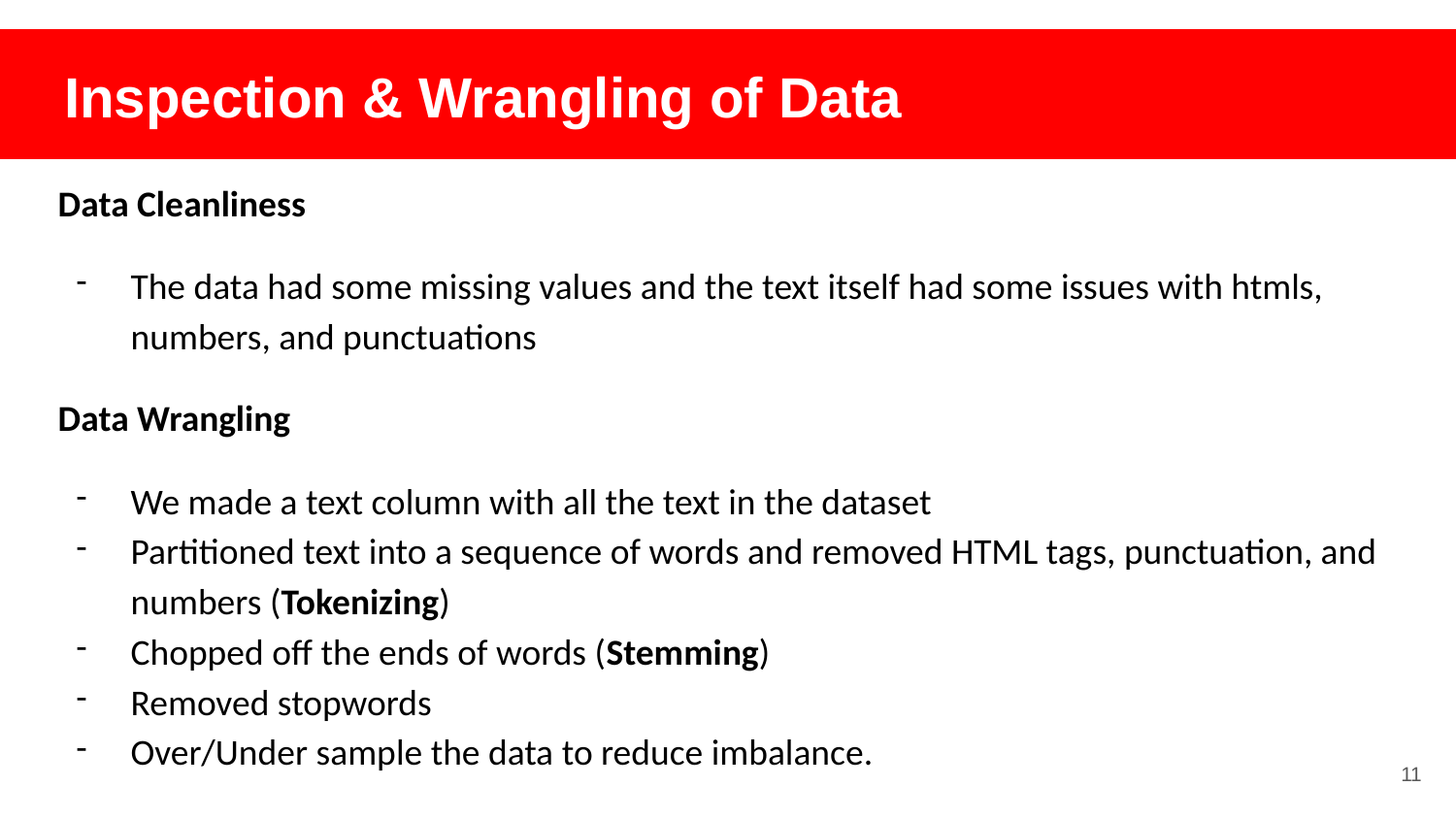

# Inspection & Wrangling of Data
Data Cleanliness
The data had some missing values and the text itself had some issues with htmls, numbers, and punctuations
Data Wrangling
We made a text column with all the text in the dataset
Partitioned text into a sequence of words and removed HTML tags, punctuation, and numbers (Tokenizing)
Chopped off the ends of words (Stemming)
Removed stopwords
Over/Under sample the data to reduce imbalance.

11